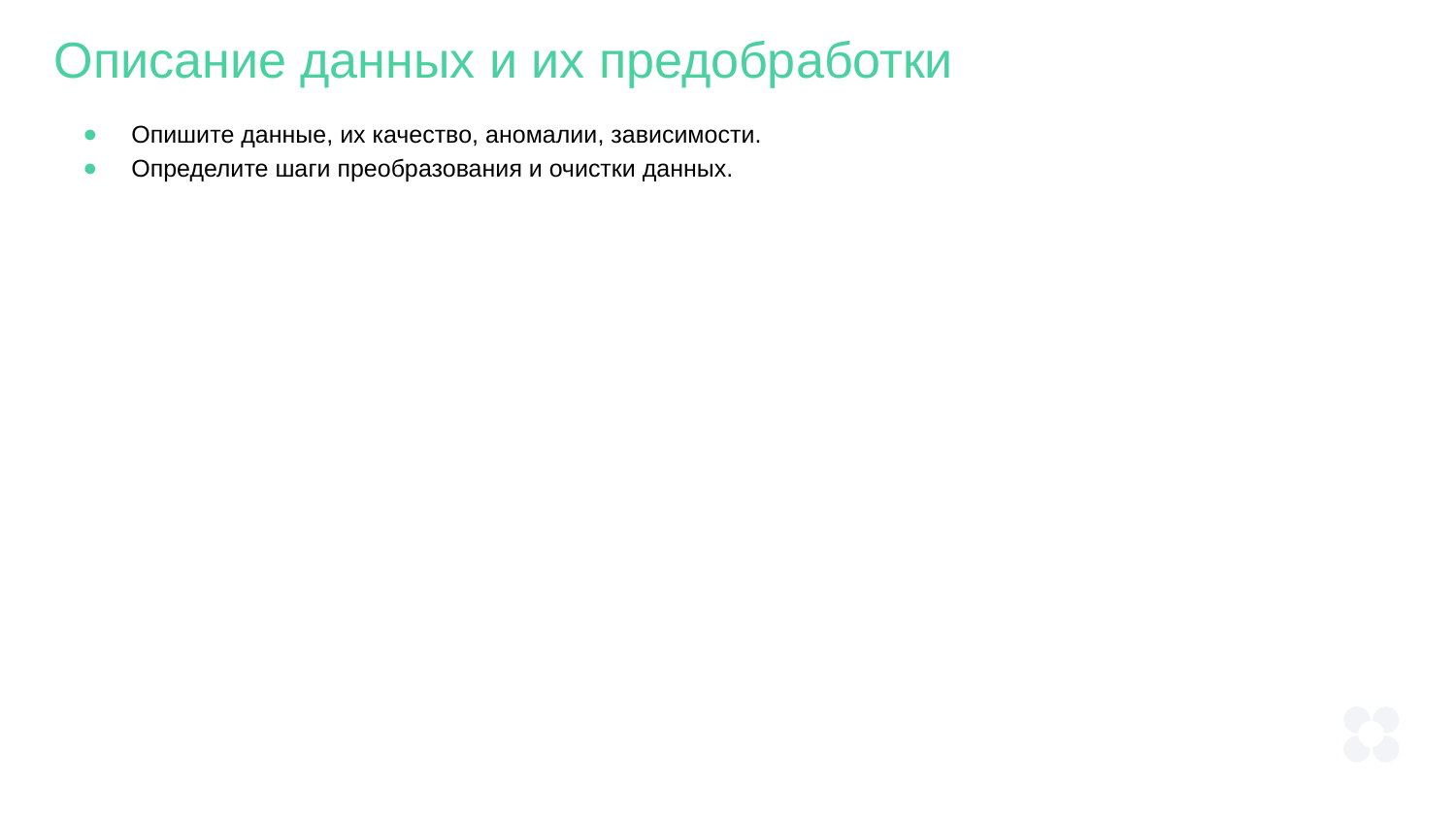

Описание данных и их предобработки
Опишите данные, их качество, аномалии, зависимости.
Определите шаги преобразования и очистки данных.